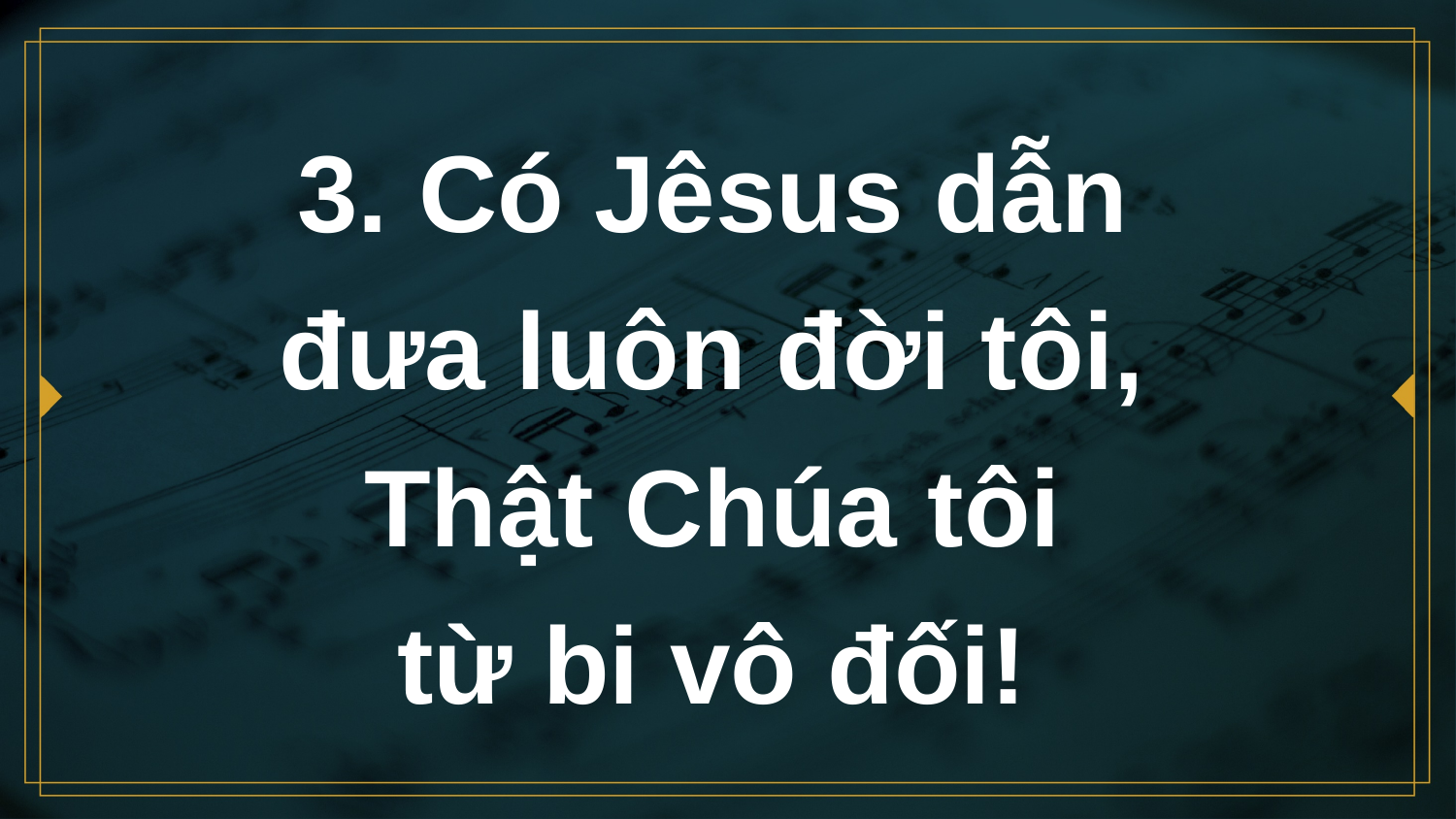

# 3. Có Jêsus dẫn đưa luôn đời tôi, Thật Chúa tôi từ bi vô đối!